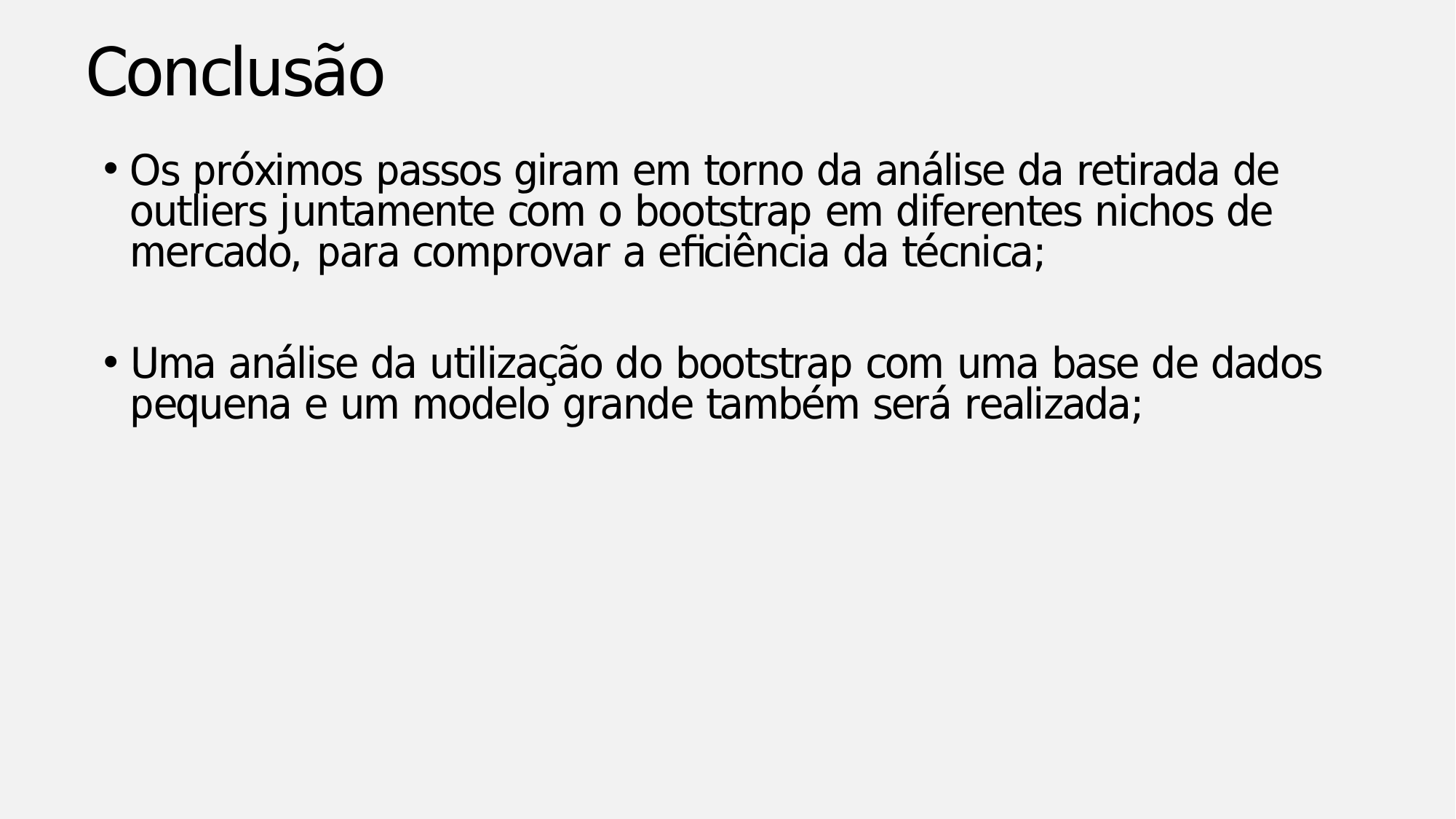

# Conclusão
Os próximos passos giram em torno da análise da retirada de outliers juntamente com o bootstrap em diferentes nichos de mercado, para comprovar a eficiência da técnica;

Uma análise da utilização do bootstrap com uma base de dados pequena e um modelo grande também será realizada;